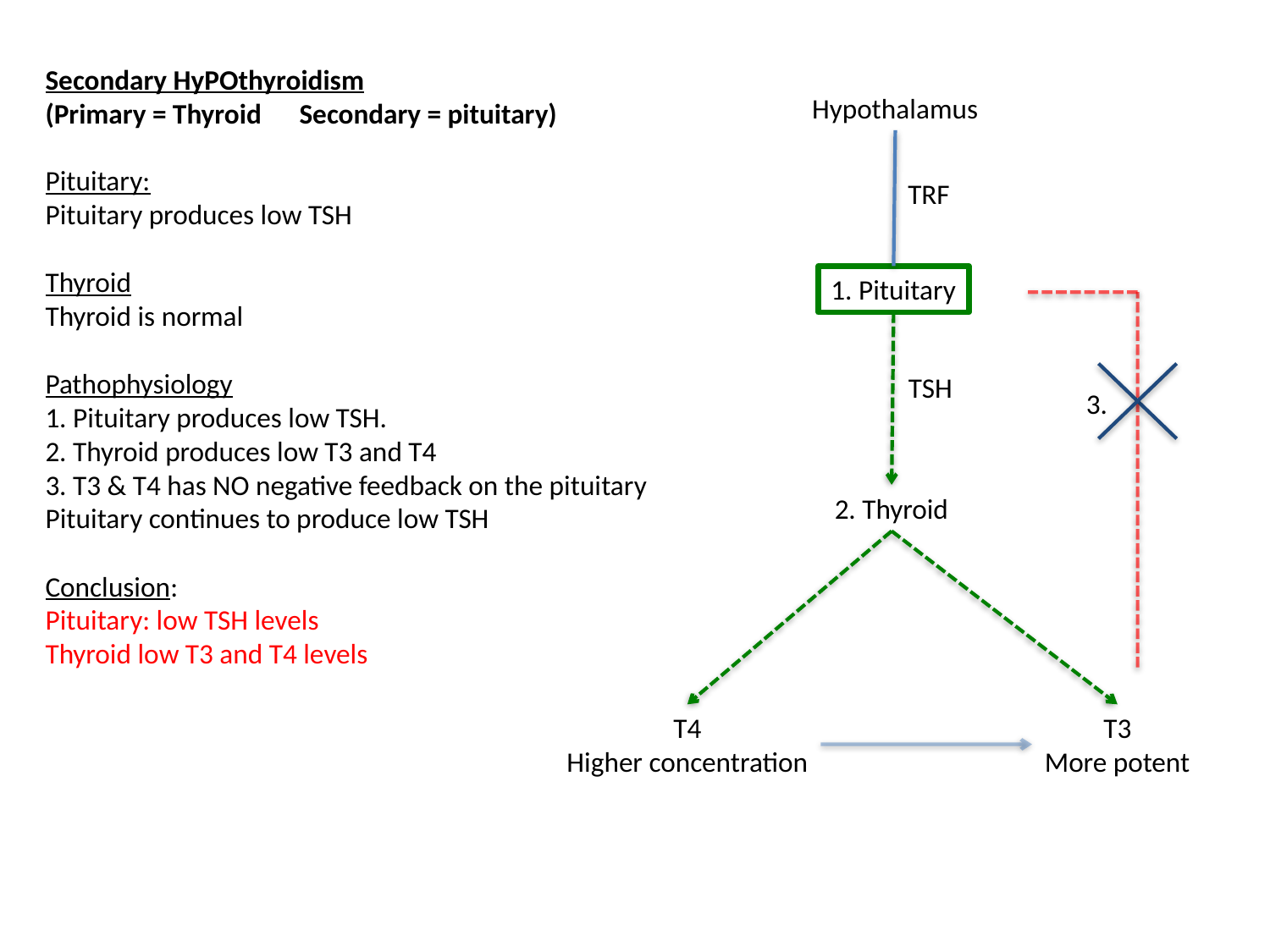

Secondary HyPOthyroidism
(Primary = Thyroid	Secondary = pituitary)

Pituitary:
Pituitary produces low TSH

Thyroid
Thyroid is normal

Pathophysiology
1. Pituitary produces low TSH.
2. Thyroid produces low T3 and T4
3. T3 & T4 has NO negative feedback on the pituitary
Pituitary continues to produce low TSH

Conclusion:
Pituitary: low TSH levels
Thyroid low T3 and T4 levels
Hypothalamus
TRF
1. Pituitary
TSH
3.
2. Thyroid
T4
Higher concentration
T3
More potent